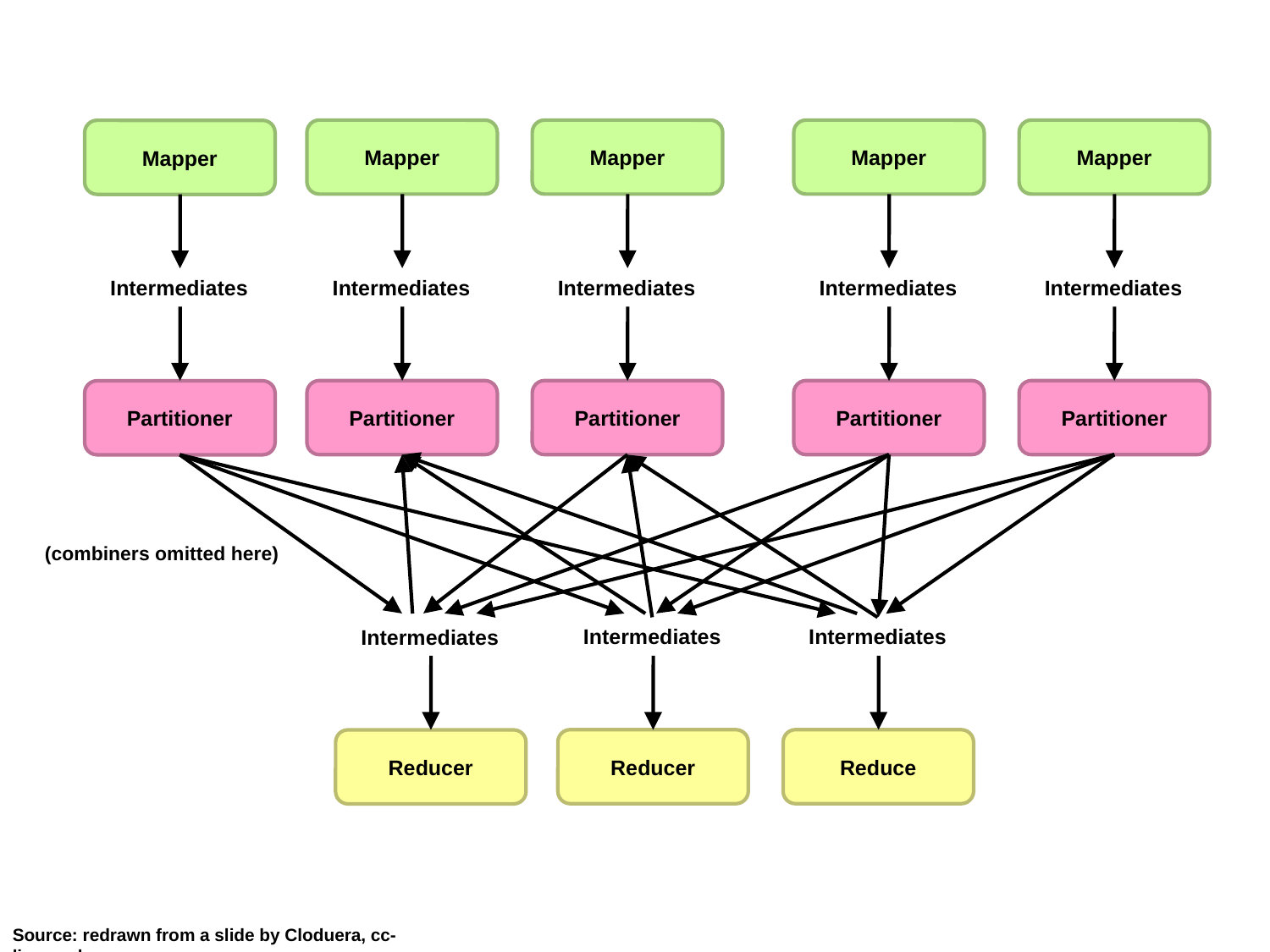

Mapper
Mapper
Mapper
Mapper
Mapper

Intermediates
Intermediates
Intermediates
Intermediates
Intermediates

Partitioner
Partitioner
Partitioner
Partitioner
Partitioner

(combiners omitted here)
Intermediates
Intermediates
Intermediates

Reducer
Reduce
Reducer
Source: redrawn from a slide by Cloduera, cc-licensed